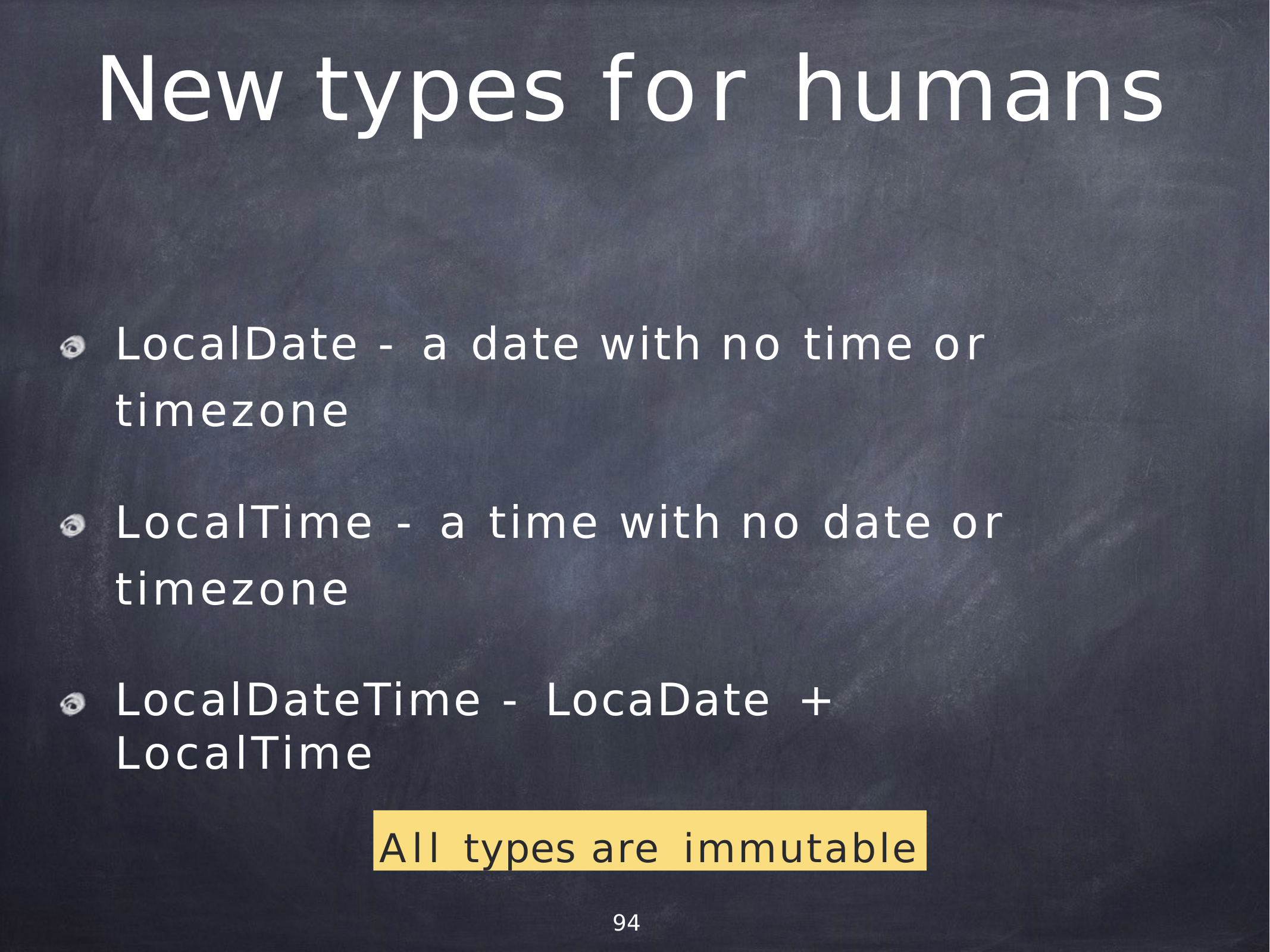

# New types for humans
LocalDate - a date with no time or  timezone
LocalTime - a time with no date or  timezone

LocalDateTime - LocaDate + LocalTime

All types are immutable
94